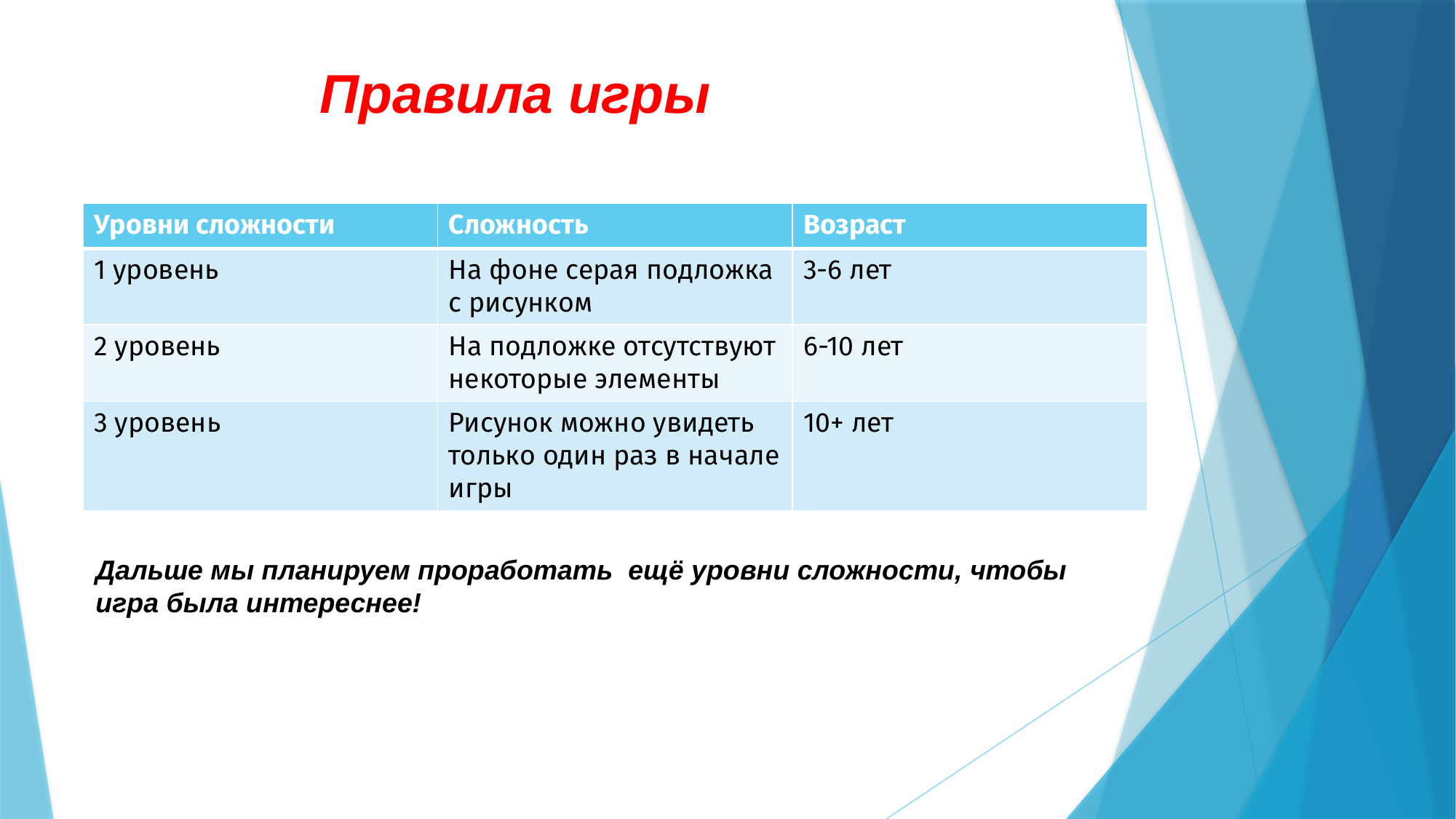

# Правила игры
| Уровни сложности | Сложность | Возраст |
| --- | --- | --- |
| 1 уровень | На фоне серая подложка с рисунком | 3-6 лет |
| 2 уровень | На подложке отсутствуют некоторые элементы | 6-10 лет |
| 3 уровень | Рисунок можно увидеть только один раз в начале игры | 10+ лет |
Дальше мы планируем проработать  ещё уровни сложности, чтобы игра была интереснее!